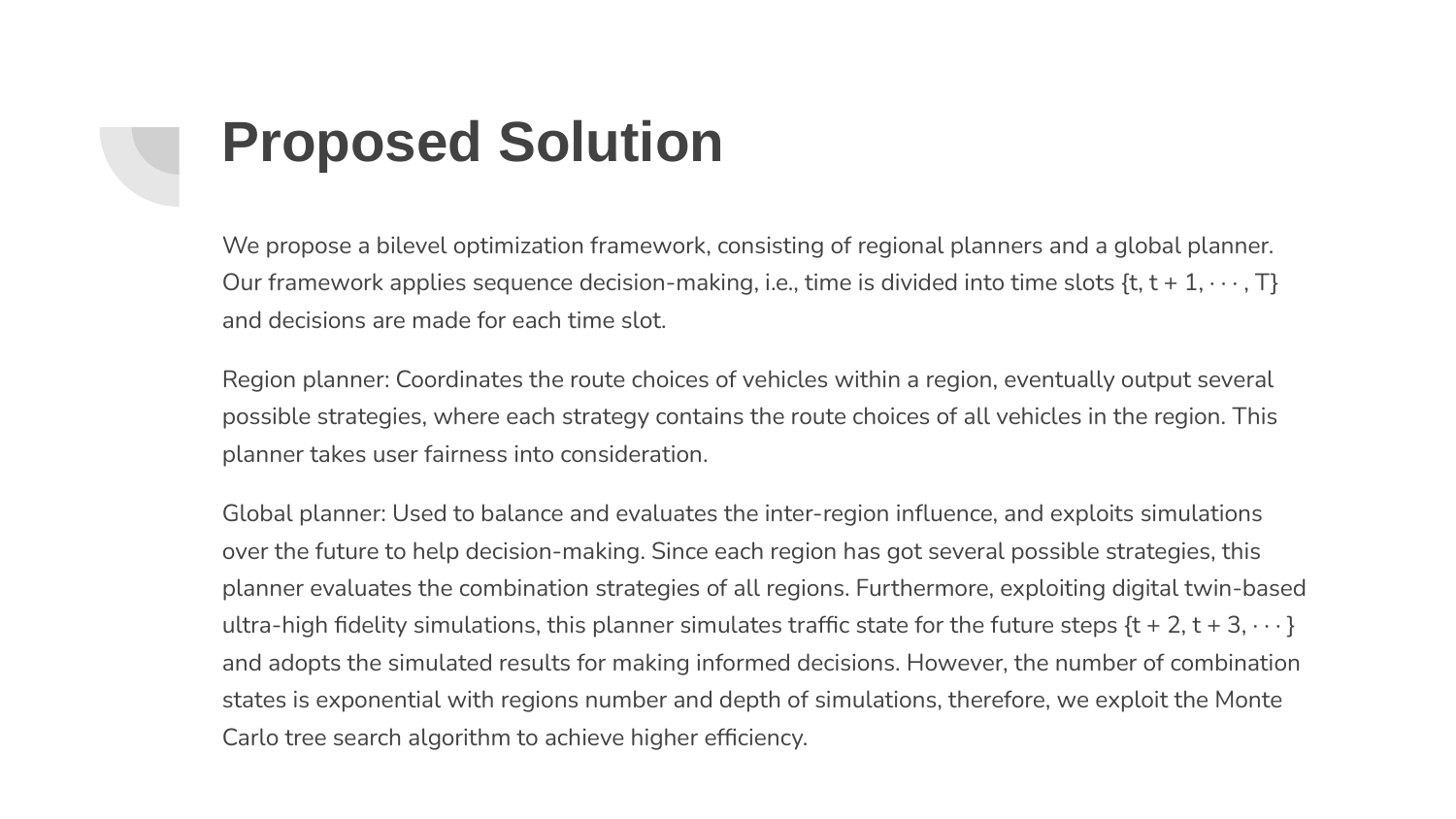

# Proposed Solution
We propose a bilevel optimization framework, consisting of regional planners and a global planner. Our framework applies sequence decision-making, i.e., time is divided into time slots {t, t + 1, · · · , T} and decisions are made for each time slot.
Region planner: Coordinates the route choices of vehicles within a region, eventually output several possible strategies, where each strategy contains the route choices of all vehicles in the region. This planner takes user fairness into consideration.
Global planner: Used to balance and evaluates the inter-region influence, and exploits simulations over the future to help decision-making. Since each region has got several possible strategies, this planner evaluates the combination strategies of all regions. Furthermore, exploiting digital twin-based ultra-high fidelity simulations, this planner simulates traffic state for the future steps {t + 2, t + 3, · · · } and adopts the simulated results for making informed decisions. However, the number of combination states is exponential with regions number and depth of simulations, therefore, we exploit the Monte Carlo tree search algorithm to achieve higher efficiency.